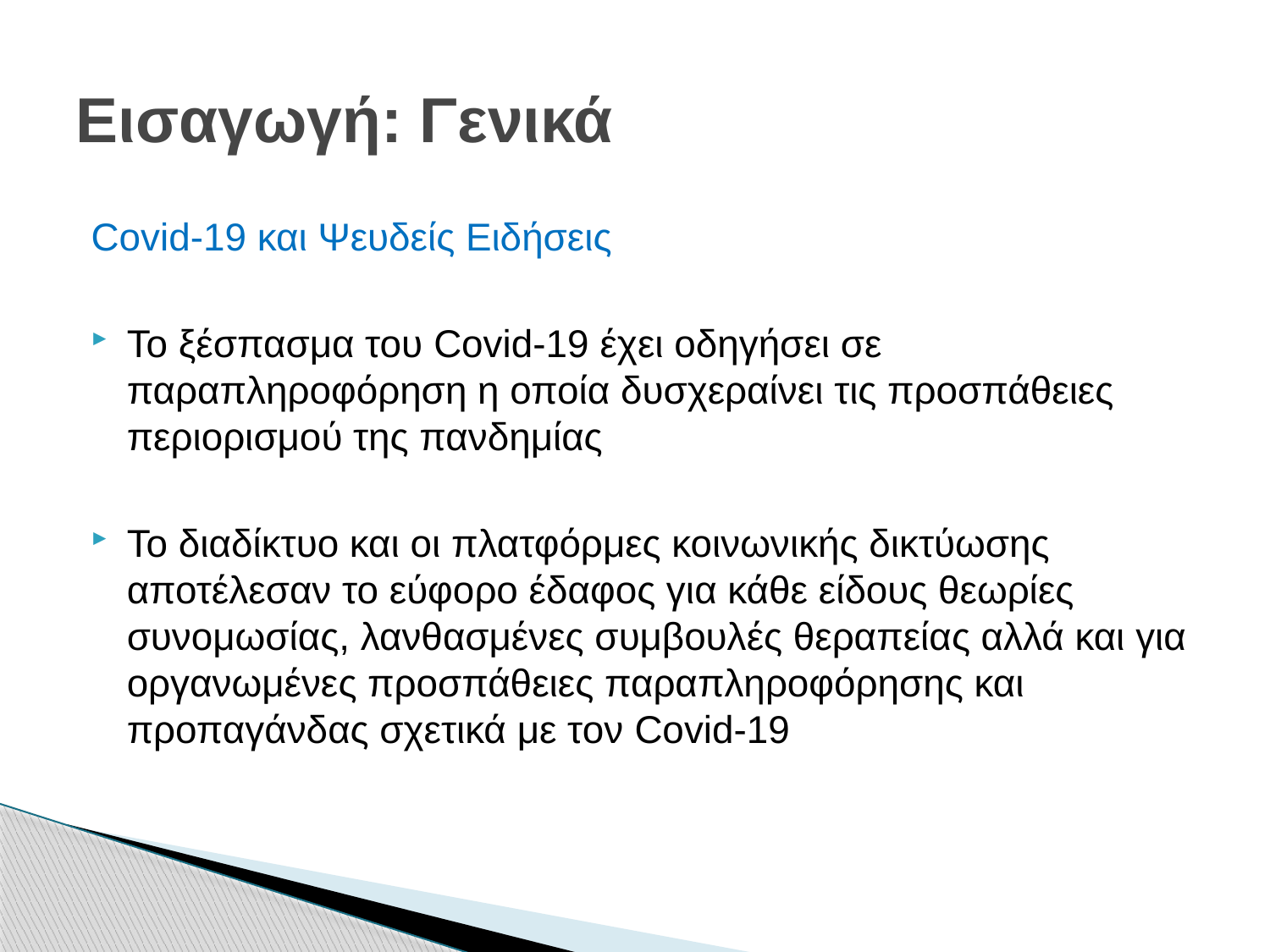

# Εισαγωγή: Γενικά
Covid-19 και Ψευδείς Ειδήσεις

Το ξέσπασμα του Covid-19 έχει οδηγήσει σε παραπληροφόρηση η οποία δυσχεραίνει τις προσπάθειες περιορισμού της πανδημίας

Το διαδίκτυο και οι πλατφόρμες κοινωνικής δικτύωσης αποτέλεσαν το εύφορο έδαφος για κάθε είδους θεωρίες συνομωσίας, λανθασμένες συμβουλές θεραπείας αλλά και για οργανωμένες προσπάθειες παραπληροφόρησης και προπαγάνδας σχετικά με τον Covid-19